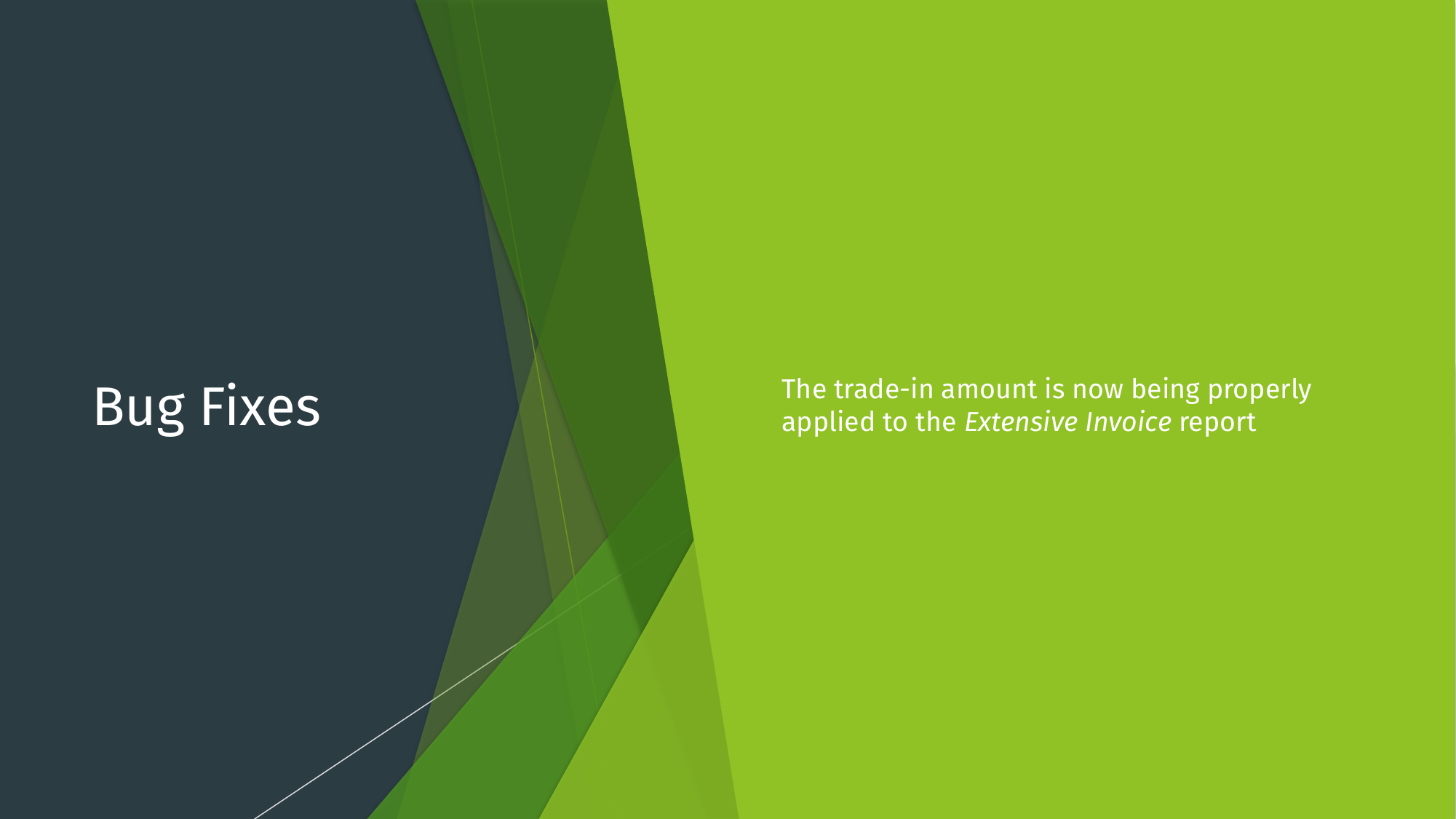

# Bug Fixes
The trade-in amount is now being properly applied to the Extensive Invoice report